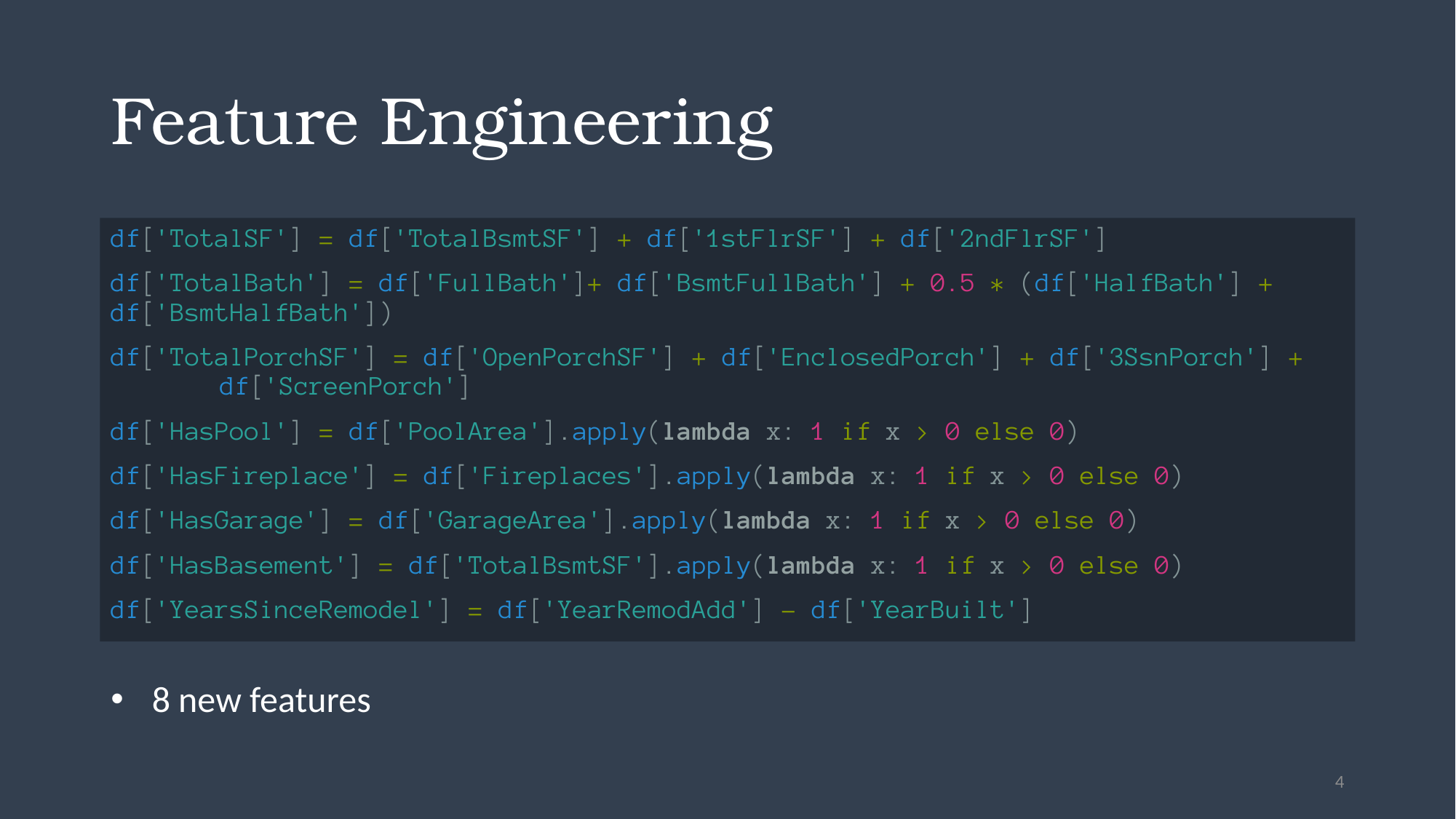

# Feature Engineering
df['TotalSF'] = df['TotalBsmtSF'] + df['1stFlrSF'] + df['2ndFlrSF']
df['TotalBath'] = df['FullBath']+ df['BsmtFullBath'] + 0.5 * (df['HalfBath'] + 	df['BsmtHalfBath'])
df['TotalPorchSF'] = df['OpenPorchSF'] + df['EnclosedPorch'] + df['3SsnPorch'] + 	df['ScreenPorch']
df['HasPool'] = df['PoolArea'].apply(lambda x: 1 if x > 0 else 0)
df['HasFireplace'] = df['Fireplaces'].apply(lambda x: 1 if x > 0 else 0)
df['HasGarage'] = df['GarageArea'].apply(lambda x: 1 if x > 0 else 0)
df['HasBasement'] = df['TotalBsmtSF'].apply(lambda x: 1 if x > 0 else 0)
df['YearsSinceRemodel'] = df['YearRemodAdd'] - df['YearBuilt']
8 new features
4